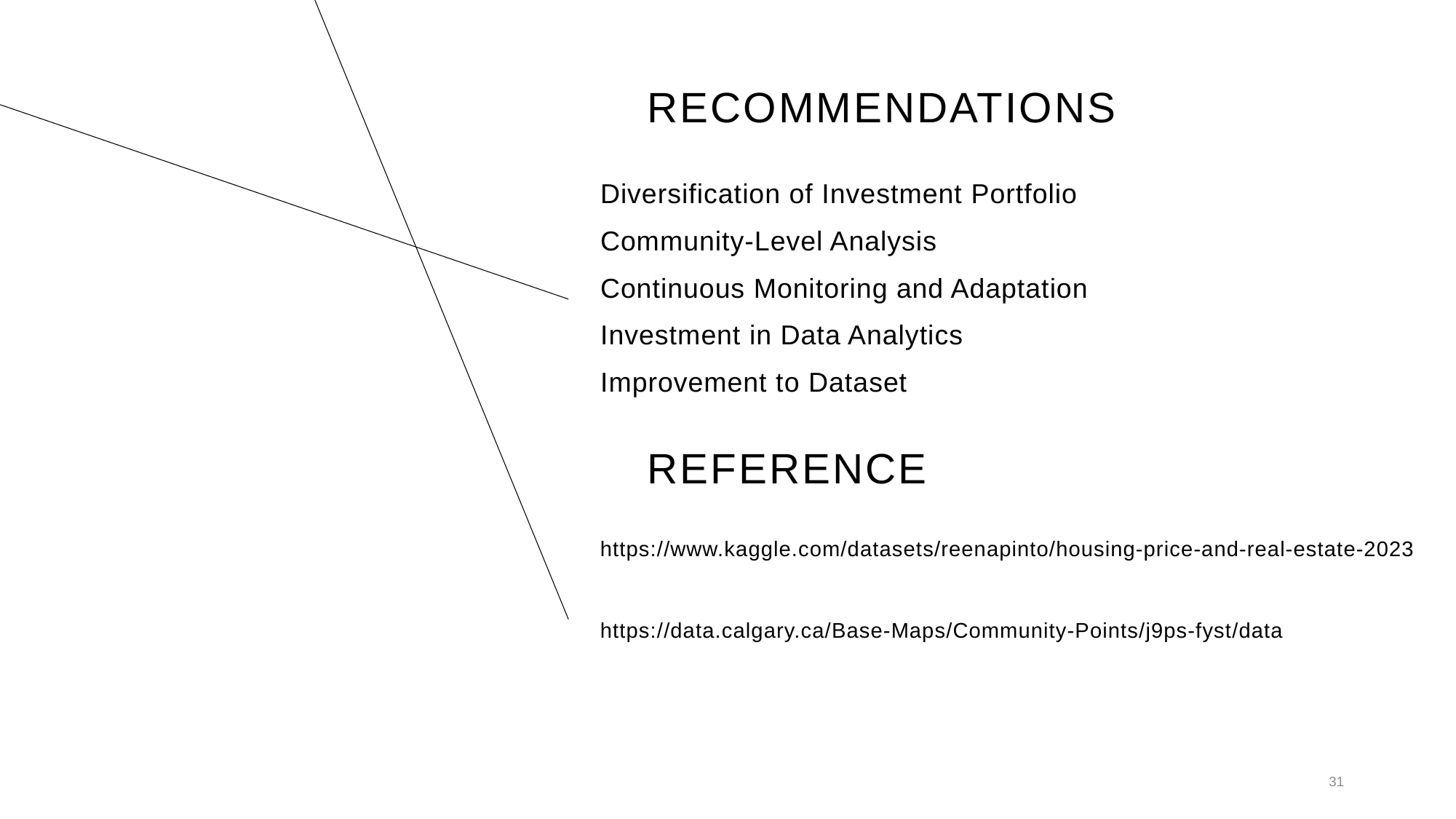

# Recommendations
Diversification of Investment Portfolio
Community-Level Analysis
Continuous Monitoring and Adaptation
Investment in Data Analytics
Improvement to Dataset
Reference
https://www.kaggle.com/datasets/reenapinto/housing-price-and-real-estate-2023

https://data.calgary.ca/Base-Maps/Community-Points/j9ps-fyst/data

31